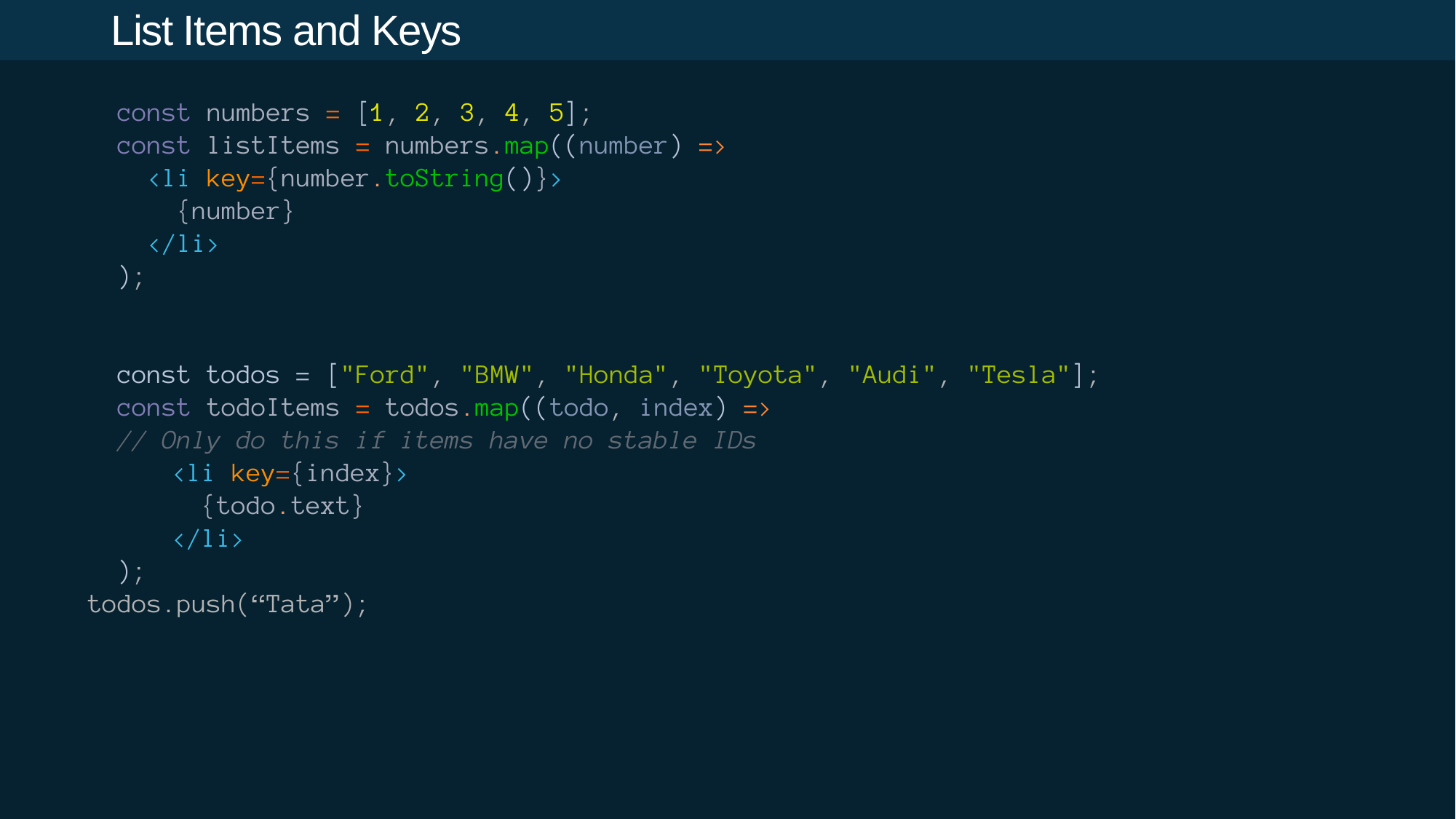

# List Items and Keys
  const numbers = [1, 2, 3, 4, 5];
  const listItems = numbers.map((number) =>
    <li key={number.toString()}>
      {number}
    </li>
  );

  const todos = ["Ford", "BMW", "Honda", "Toyota", "Audi", "Tesla"];
  const todoItems = todos.map((todo, index) =>
  // Only do this if items have no stable IDs
  <li key={index}>
    {todo.text}
  </li>
  );
todos.push(“Tata”);